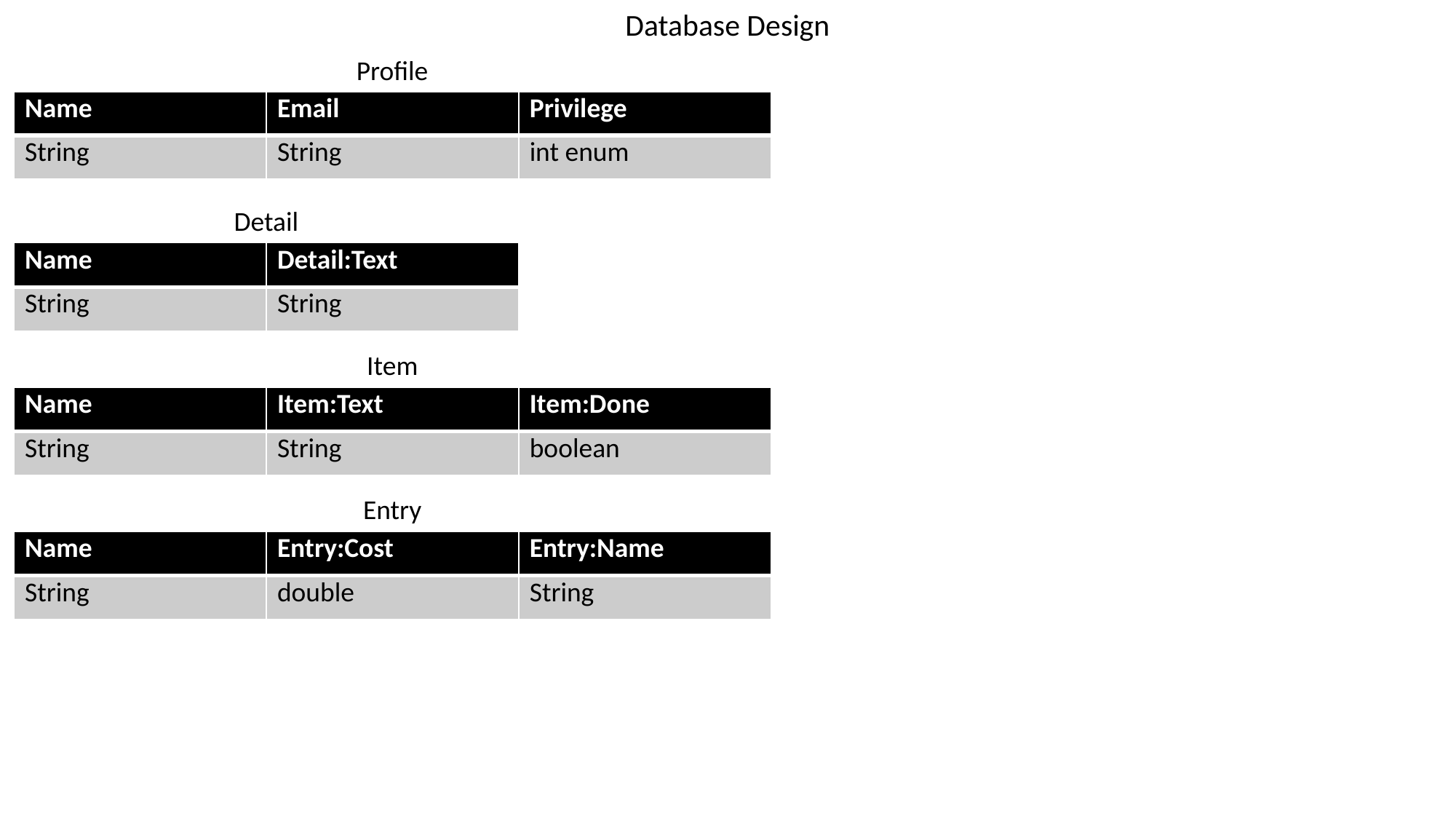

Database Design
Profile
| Name | Email | Privilege |
| --- | --- | --- |
| String | String | int enum |
Detail
| Name | Detail:Text |
| --- | --- |
| String | String |
Item
| Name | Item:Text | Item:Done |
| --- | --- | --- |
| String | String | boolean |
Entry
| Name | Entry:Cost | Entry:Name |
| --- | --- | --- |
| String | double | String |